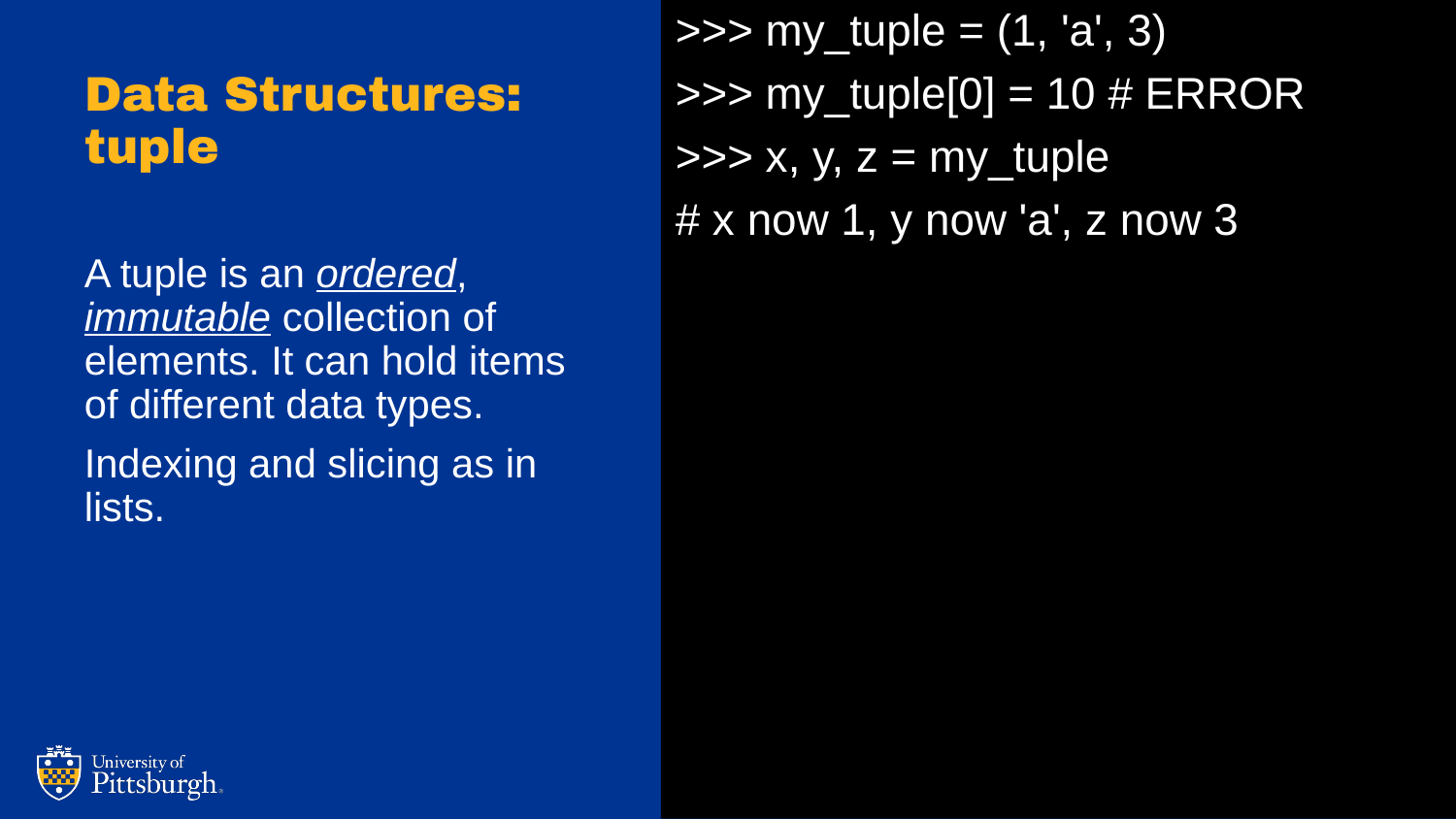

>>> my_tuple = (1, 'a', 3)
>>> my_tuple[0] = 10 # ERROR
>>> x, y, z = my_tuple
# x now 1, y now 'a', z now 3
# Data Structures: tuple
A tuple is an ordered, immutable collection of elements. It can hold items of different data types.
Indexing and slicing as in lists.